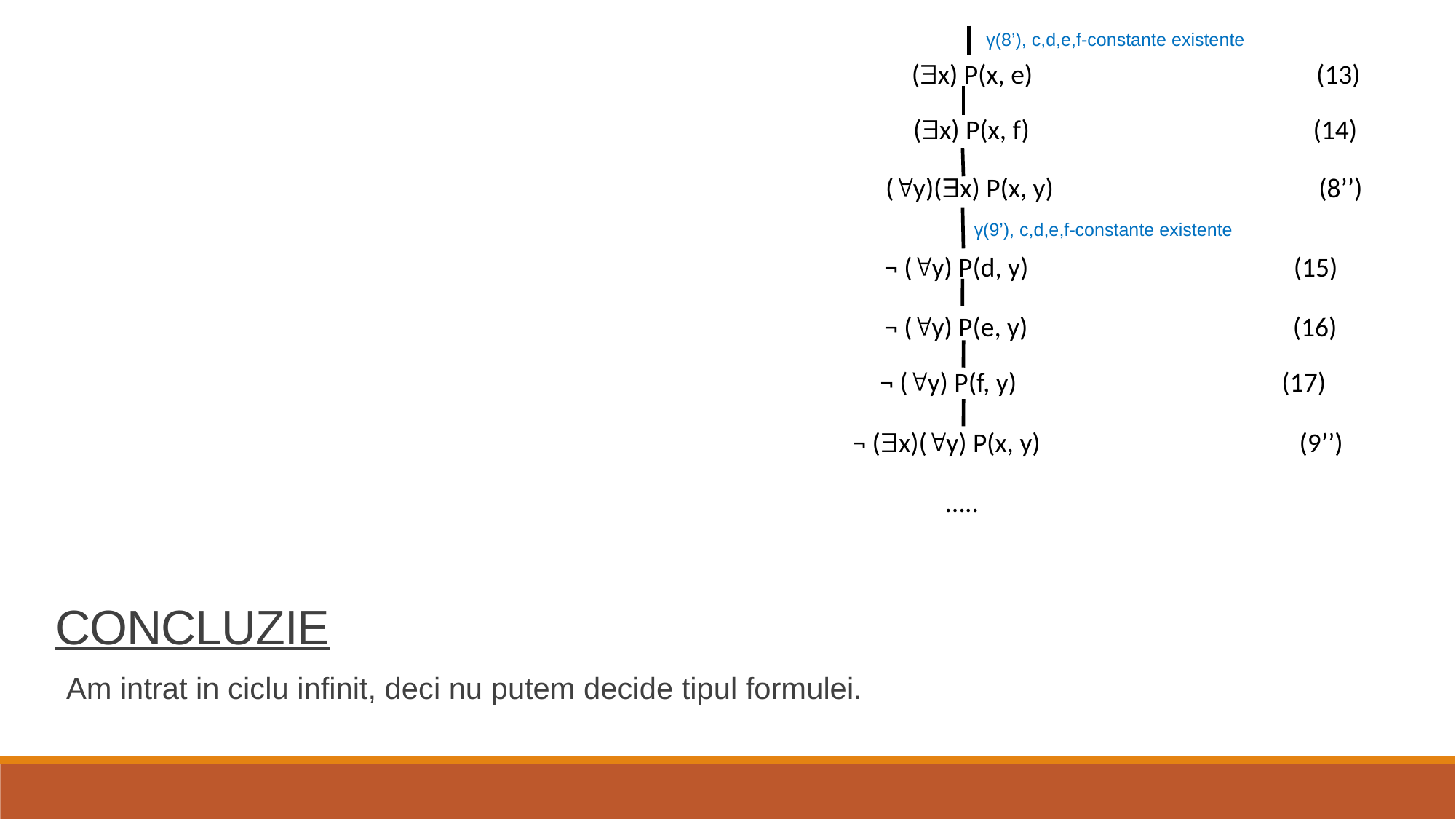

γ(8’), c,d,e,f-constante existente
(∃x) P(x, e)                                              (13)
(∃x) P(x, f)                                              (14)
(∀y)(∃x) P(x, y)                                           (8’’)
γ(9’), c,d,e,f-constante existente
 ¬ (∀y) P(d, y)                                           (15)
 ¬ (∀y) P(e, y)                                           (16)
 ¬ (∀y) P(f, y)                                           (17)
¬ (∃x)(∀y) P(x, y)                                          (9’’)
…..
CONCLUZIE
Am intrat in ciclu infinit, deci nu putem decide tipul formulei.